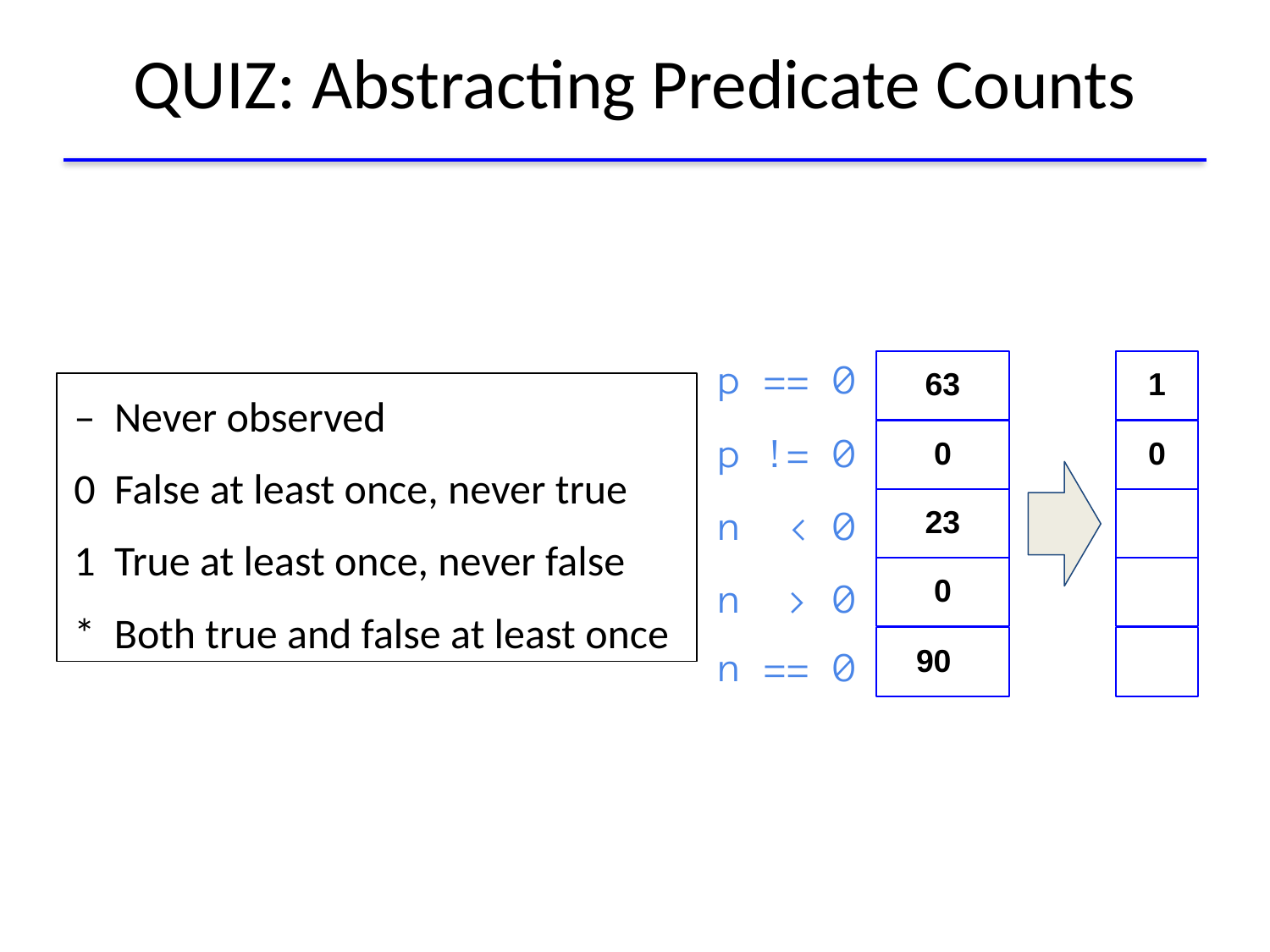

# QUIZ: Abstracting Predicate Counts
p == 0
p != 0
n  < 0
n  > 0
n == 0
63
0
23
0
90
1
0

‒  Never observed
0  False at least once, never true
1  True at least once, never false
*  Both true and false at least once